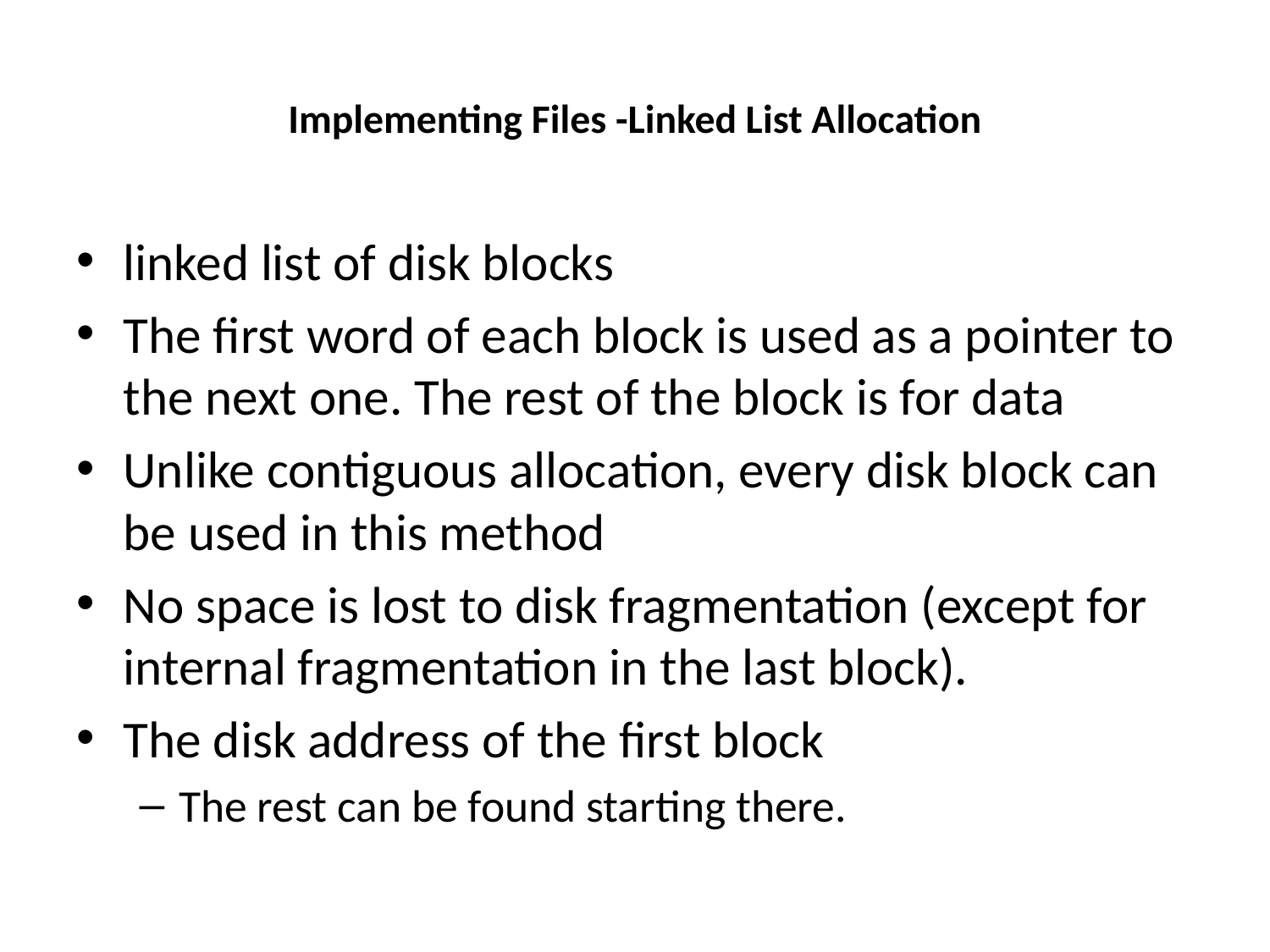

# Implementing Files -Linked List Allocation
linked list of disk blocks
The first word of each block is used as a pointer to the next one. The rest of the block is for data
Unlike contiguous allocation, every disk block can be used in this method
No space is lost to disk fragmentation (except for internal fragmentation in the last block).
The disk address of the first block
The rest can be found starting there.